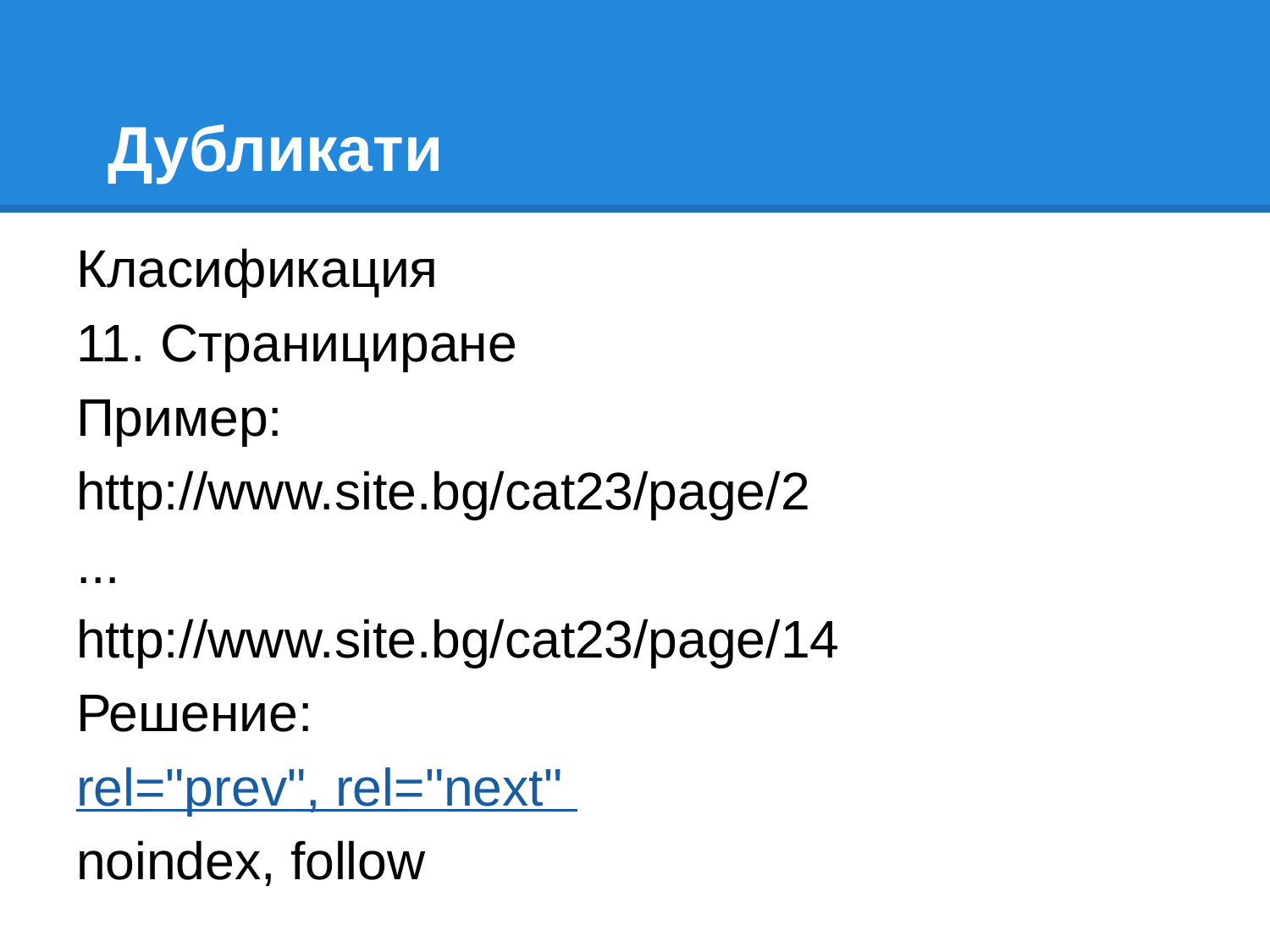

# Дубликати
Класификация
11. Странициране
Пример:
http://www.site.bg/cat23/page/2
...
http://www.site.bg/cat23/page/14
Решение:
rel="prev", rel="next"
noindex, follow